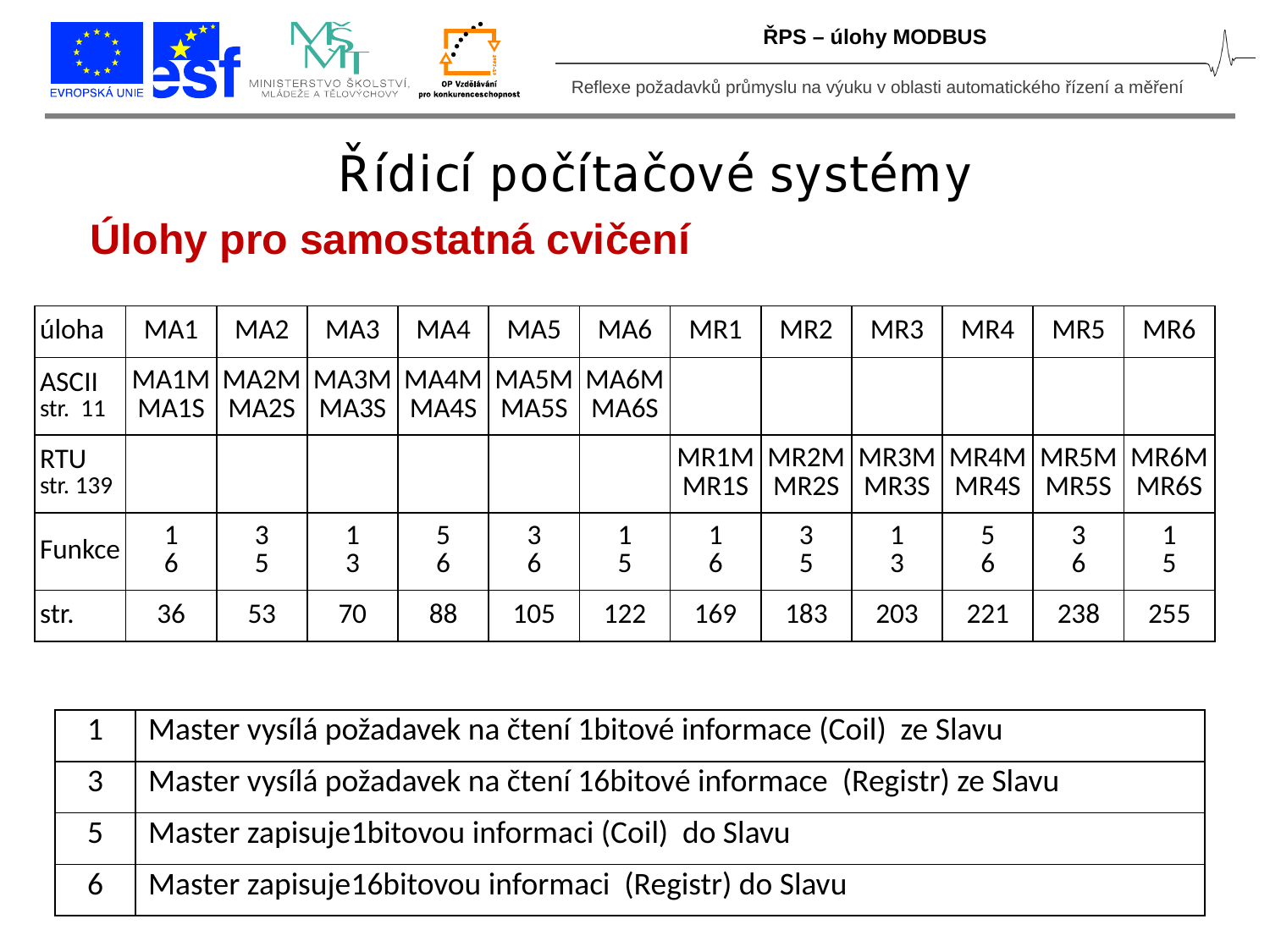

ŘPS – úlohy MODBUS

Řídicí počítačové systémy
Úlohy pro samostatná cvičení
| úloha | MA1 | MA2 | MA3 | MA4 | MA5 | MA6 | MR1 | MR2 | MR3 | MR4 | MR5 | MR6 |
| --- | --- | --- | --- | --- | --- | --- | --- | --- | --- | --- | --- | --- |
| ASCII str. 11 | MA1M MA1S | MA2M MA2S | MA3M MA3S | MA4M MA4S | MA5M MA5S | MA6M MA6S |  |  |  |  |  |  |
| RTU str. 139 |  |  |  |  |  |  | MR1M MR1S | MR2M MR2S | MR3M MR3S | MR4M MR4S | MR5M MR5S | MR6M MR6S |
| Funkce | 1 6 | 3 5 | 1 3 | 5 6 | 3 6 | 1 5 | 1 6 | 3 5 | 1 3 | 5 6 | 3 6 | 1 5 |
| str. | 36 | 53 | 70 | 88 | 105 | 122 | 169 | 183 | 203 | 221 | 238 | 255 |
| 1 | Master vysílá požadavek na čtení 1bitové informace (Coil) ze Slavu |
| --- | --- |
| 3 | Master vysílá požadavek na čtení 16bitové informace (Registr) ze Slavu |
| 5 | Master zapisuje1bitovou informaci (Coil) do Slavu |
| 6 | Master zapisuje16bitovou informaci (Registr) do Slavu |